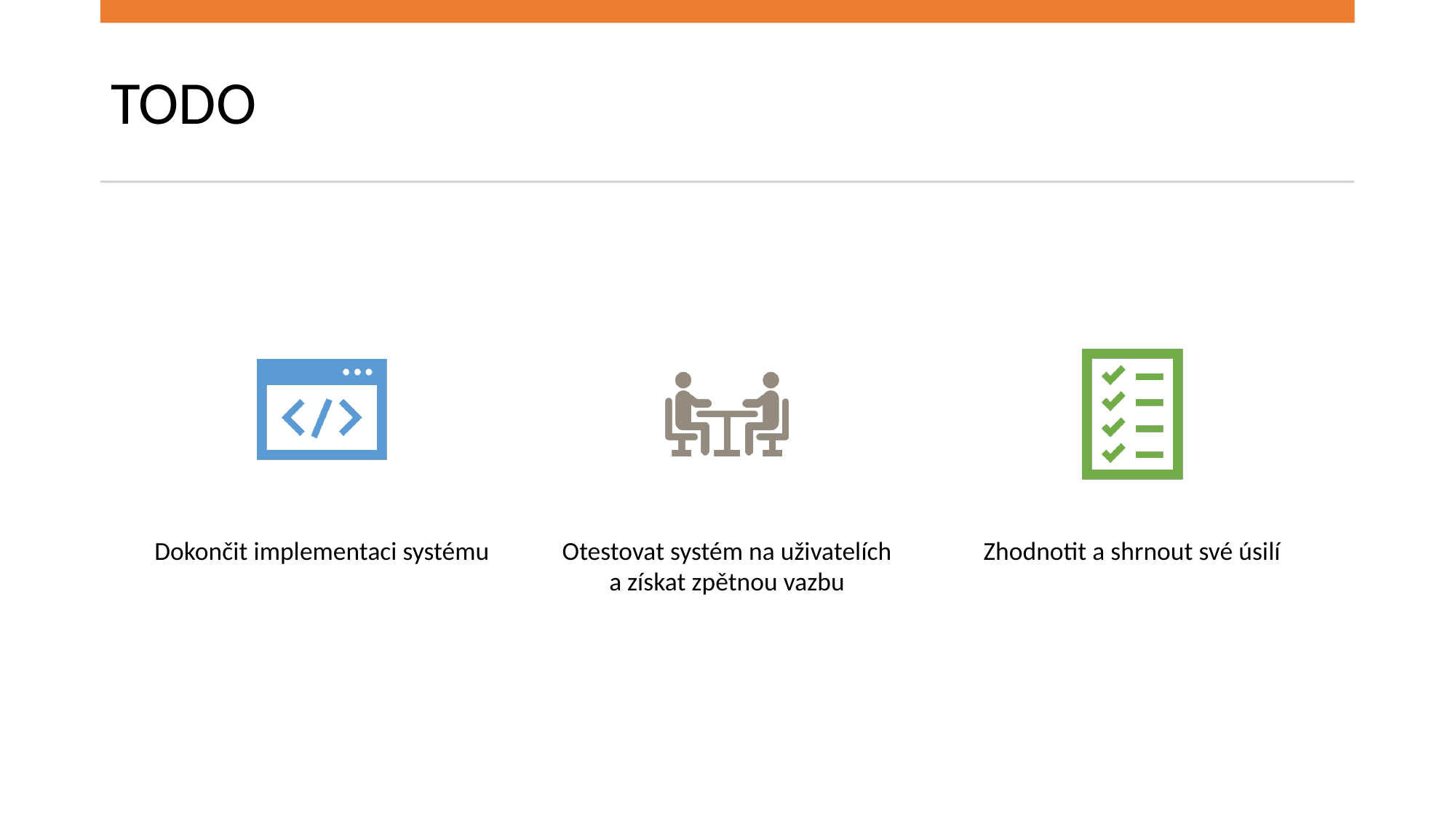

# TODO

Dokončit implementaci systému
Otestovat systém na uživatelích a získat zpětnou vazbu
Zhodnotit a shrnout své úsilí